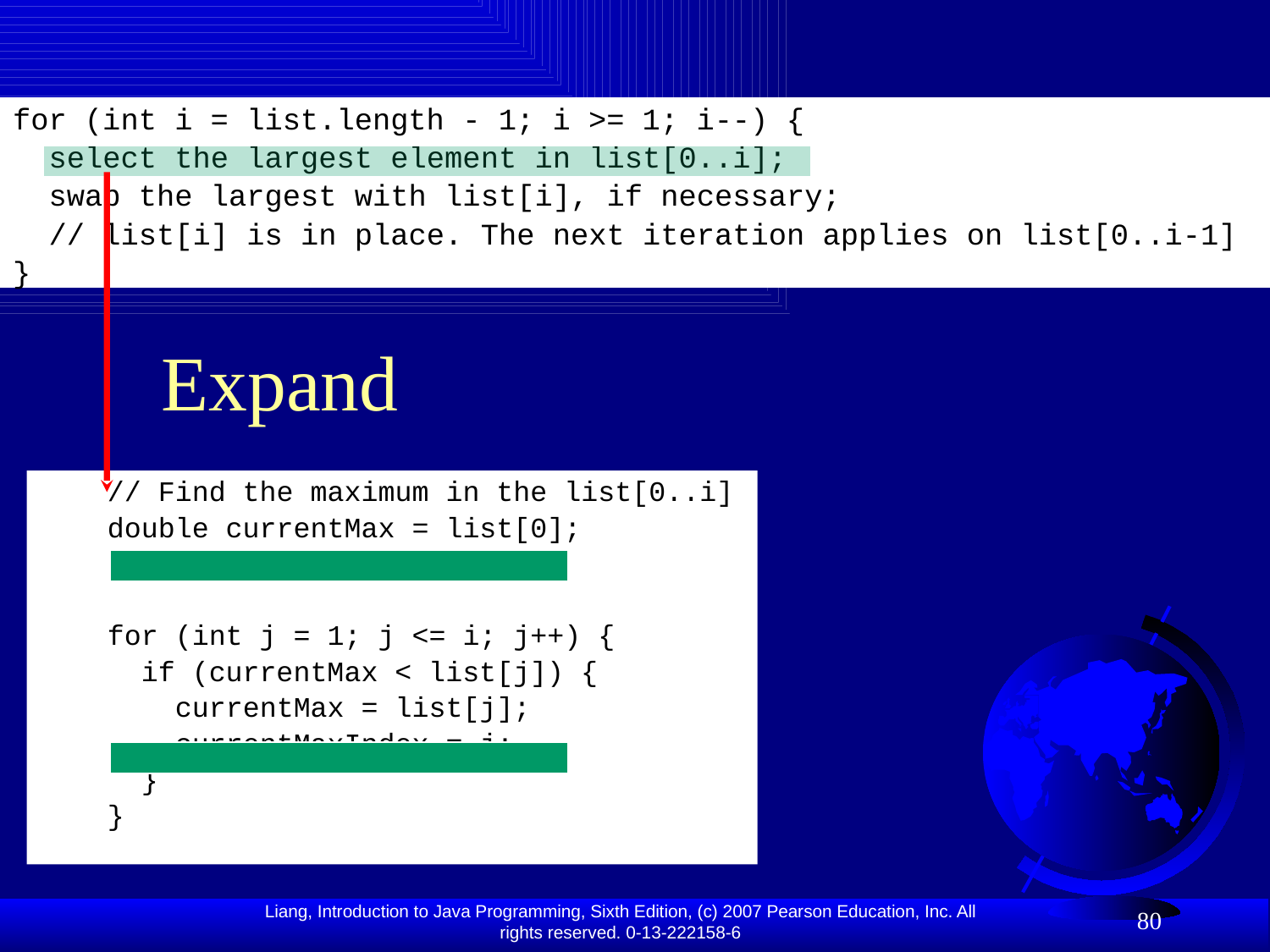

for (int i = list.length - 1; i >= 1; i--) {
  select the largest element in list[0..i];
  swap the largest with list[i], if necessary;
  // list[i] is in place. The next iteration applies on list[0..i-1]
}

# Expand
    // Find the maximum in the list[0..i]
    double currentMax = list[0];
    int currentMaxIndex = 0;

    for (int j = 1; j <= i; j++) {
      if (currentMax < list[j]) {
        currentMax = list[j];
        currentMaxIndex = j;
      }
    }

80